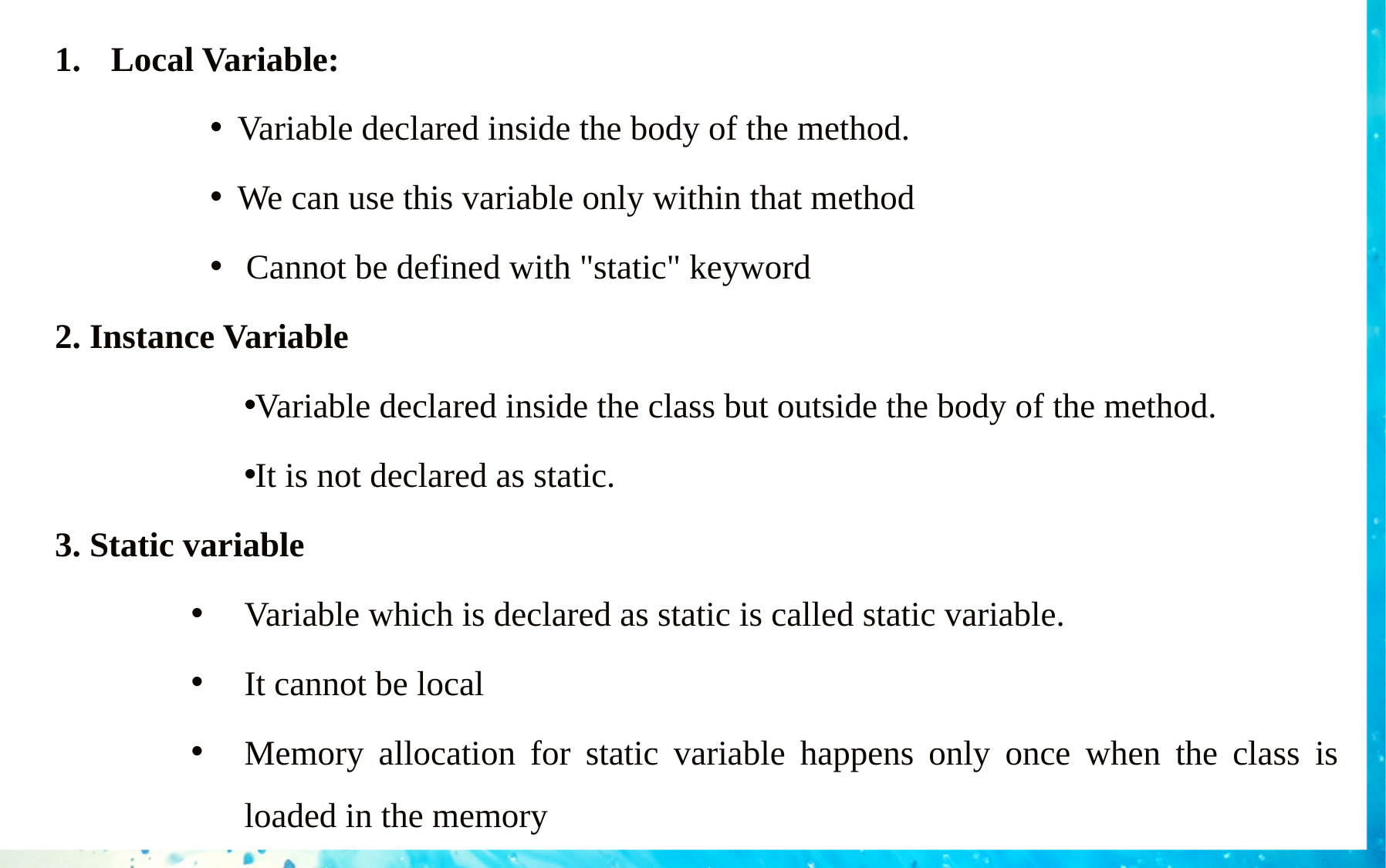

Local Variable:
Variable declared inside the body of the method.
We can use this variable only within that method
 Cannot be defined with "static" keyword
2. Instance Variable
Variable declared inside the class but outside the body of the method.
It is not declared as static.
3. Static variable
Variable which is declared as static is called static variable.
It cannot be local
Memory allocation for static variable happens only once when the class is loaded in the memory